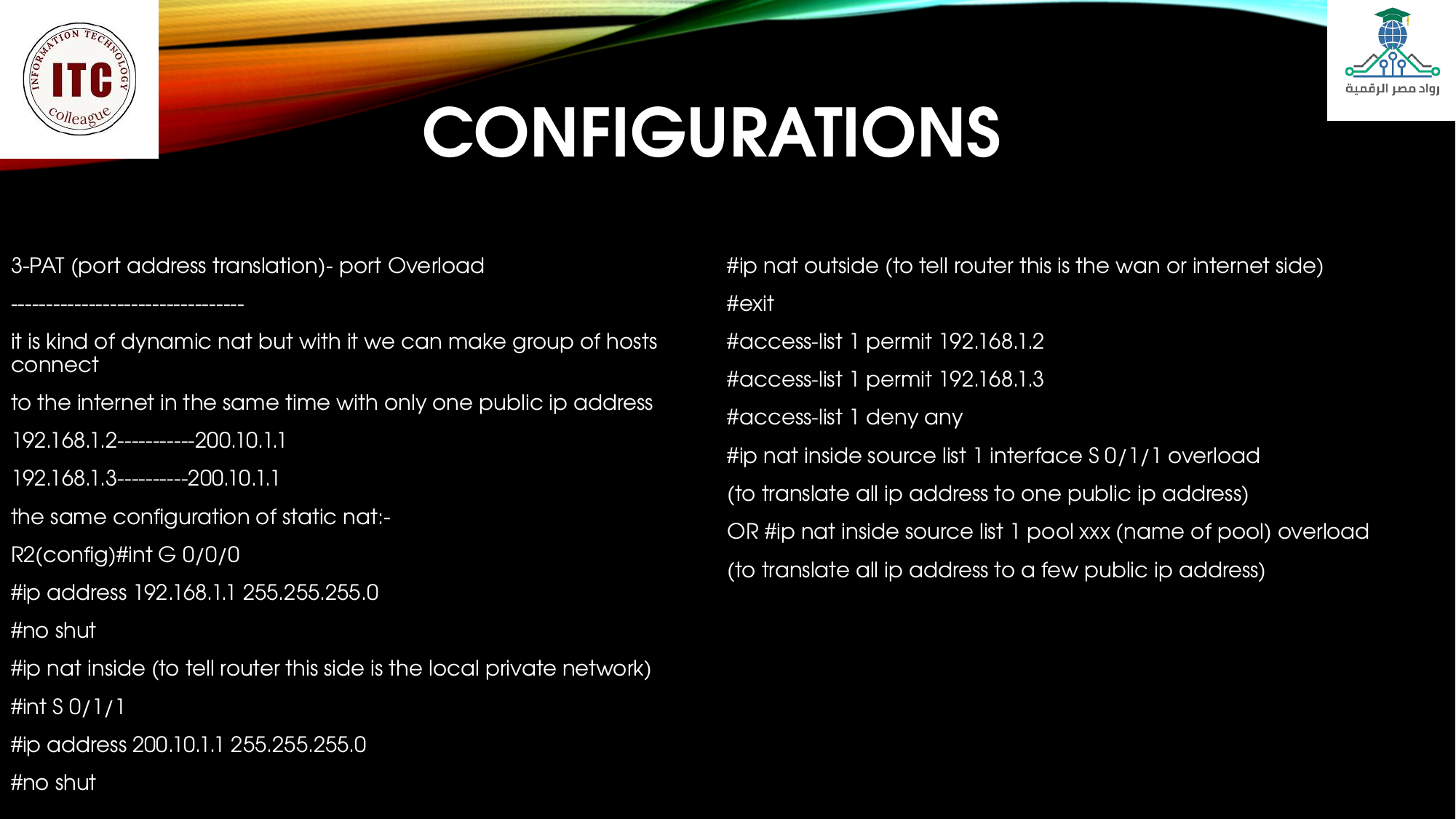

# configurations
3-PAT (port address translation)- port Overload
---------------------------------
it is kind of dynamic nat but with it we can make group of hosts connect
to the internet in the same time with only one public ip address
192.168.1.2-----------200.10.1.1
192.168.1.3----------200.10.1.1
the same configuration of static nat:-
R2(config)#int G 0/0/0
#ip address 192.168.1.1 255.255.255.0
#no shut
#ip nat inside (to tell router this side is the local private network)
#int S 0/1/1
#ip address 200.10.1.1 255.255.255.0
#no shut
#ip nat outside (to tell router this is the wan or internet side)
#exit
#access-list 1 permit 192.168.1.2
#access-list 1 permit 192.168.1.3
#access-list 1 deny any
#ip nat inside source list 1 interface S 0/1/1 overload
(to translate all ip address to one public ip address)
OR #ip nat inside source list 1 pool xxx (name of pool) overload
(to translate all ip address to a few public ip address)